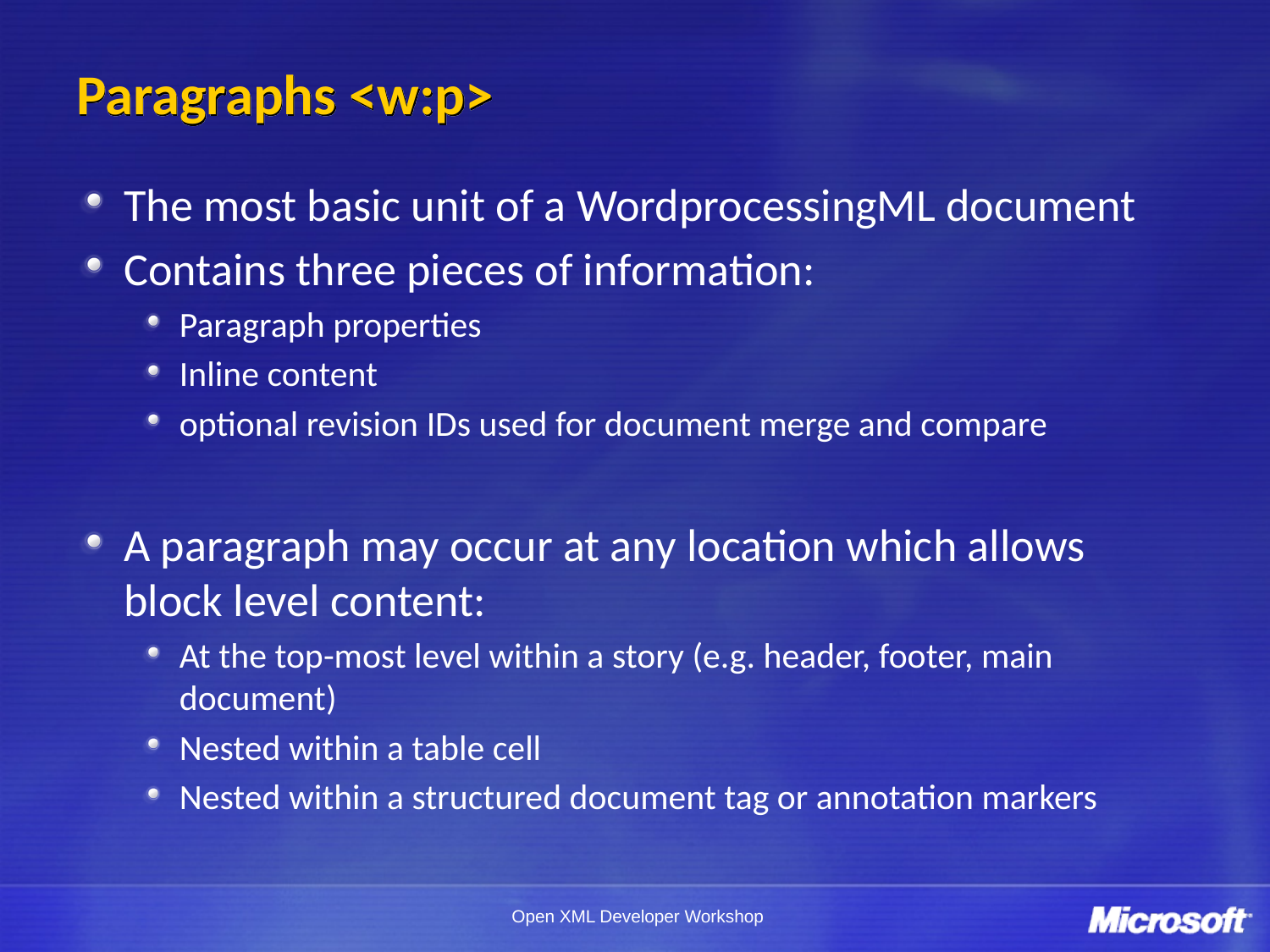

# Paragraphs <w:p>
The most basic unit of a WordprocessingML document
Contains three pieces of information:
Paragraph properties
Inline content
optional revision IDs used for document merge and compare

A paragraph may occur at any location which allows block level content:
At the top-most level within a story (e.g. header, footer, main document)
Nested within a table cell
Nested within a structured document tag or annotation markers